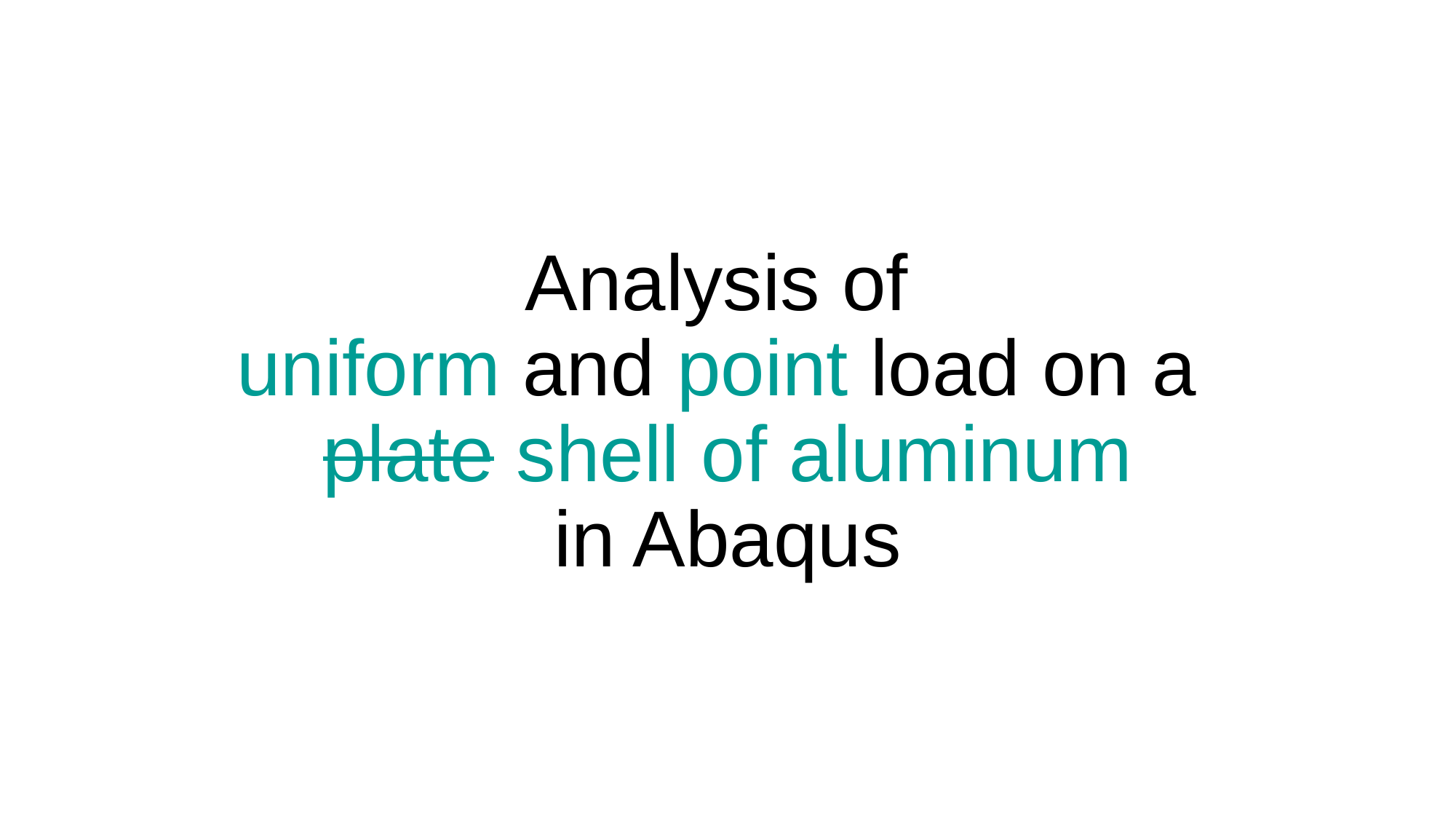

# Analysis of uniform and point load on a plate shell of aluminum in Abaqus